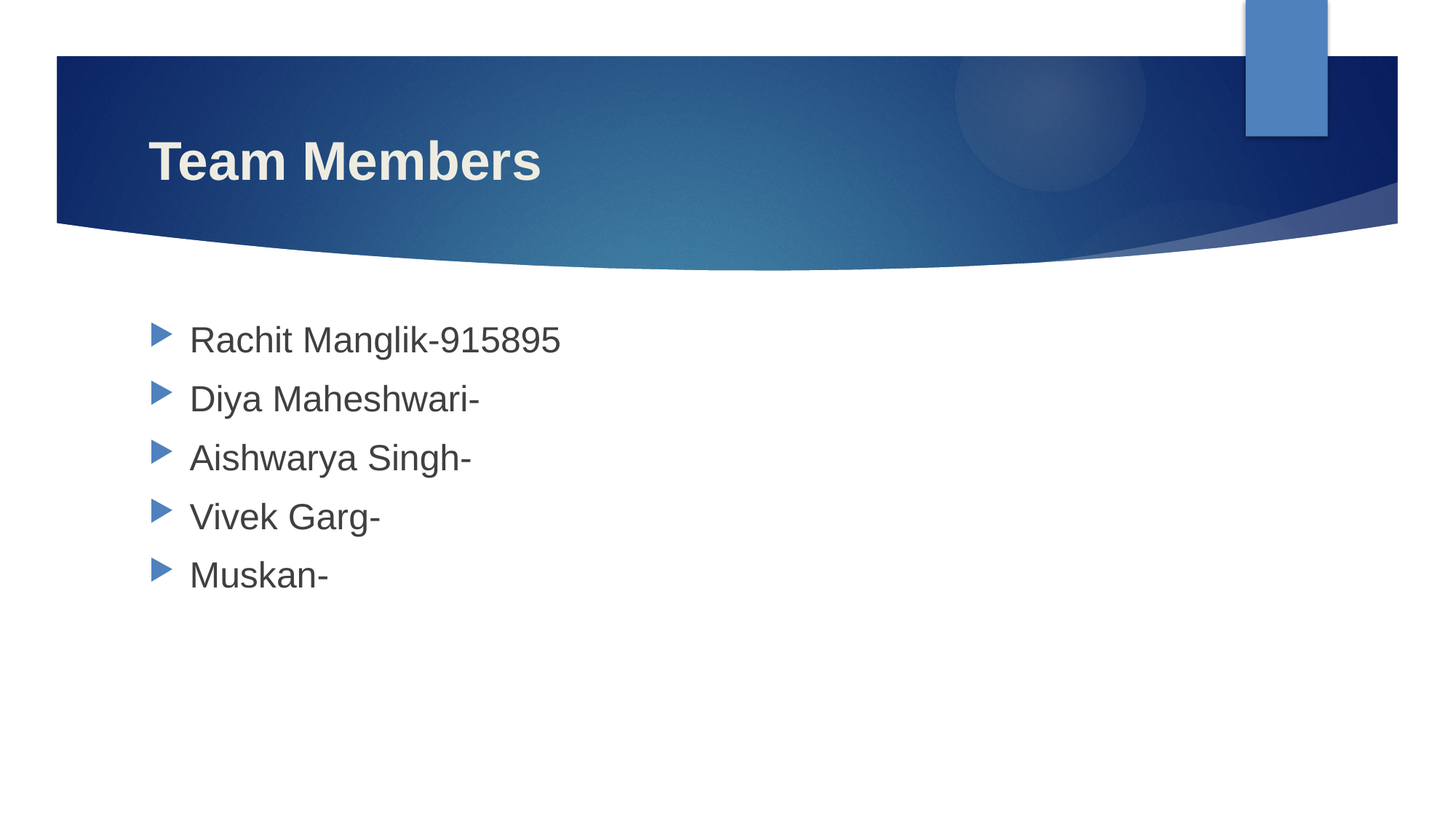

# Team Members
Rachit Manglik-915895
Diya Maheshwari-
Aishwarya Singh-
Vivek Garg-
Muskan-